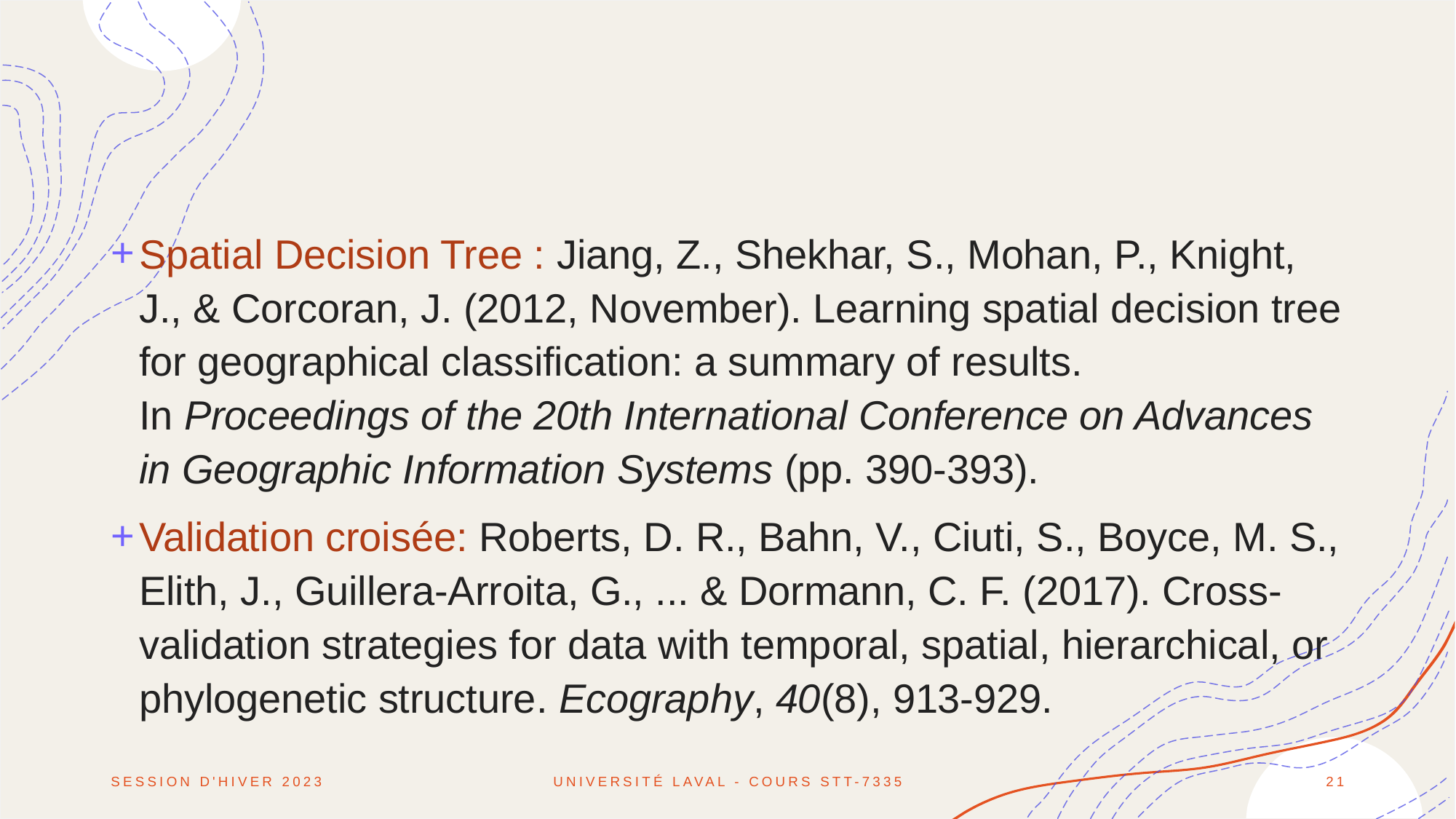

#
Spatial Decision Tree : Jiang, Z., Shekhar, S., Mohan, P., Knight, J., & Corcoran, J. (2012, November). Learning spatial decision tree for geographical classification: a summary of results. In Proceedings of the 20th International Conference on Advances in Geographic Information Systems (pp. 390-393).
Validation croisée: Roberts, D. R., Bahn, V., Ciuti, S., Boyce, M. S., Elith, J., Guillera‐Arroita, G., ... & Dormann, C. F. (2017). Cross‐validation strategies for data with temporal, spatial, hierarchical, or phylogenetic structure. Ecography, 40(8), 913-929.
Session d'hiver 2023
Université Laval - Cours STT-7335
21